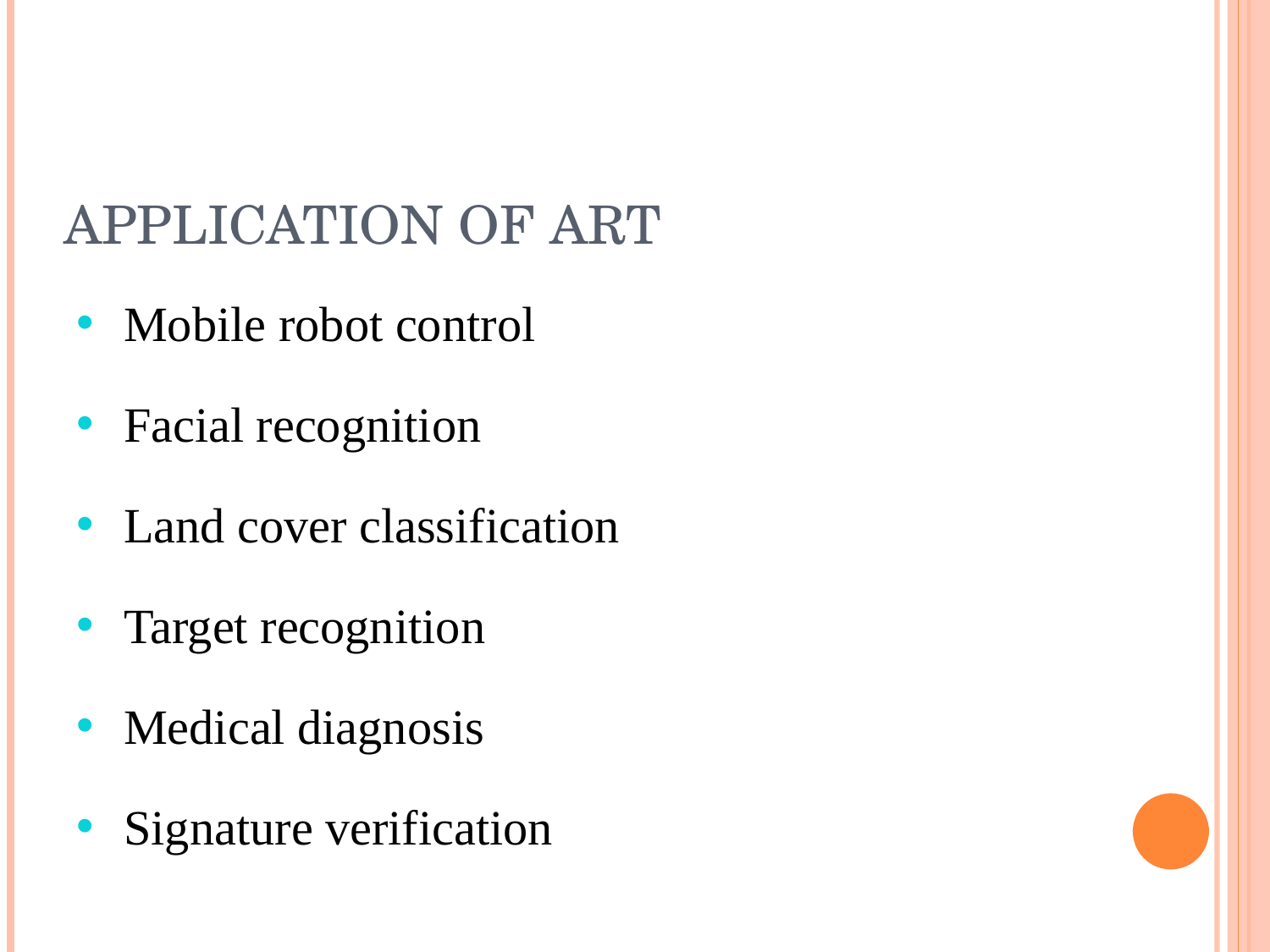

# Application of ART
Mobile robot control
Facial recognition
Land cover classification
Target recognition
Medical diagnosis
Signature verification